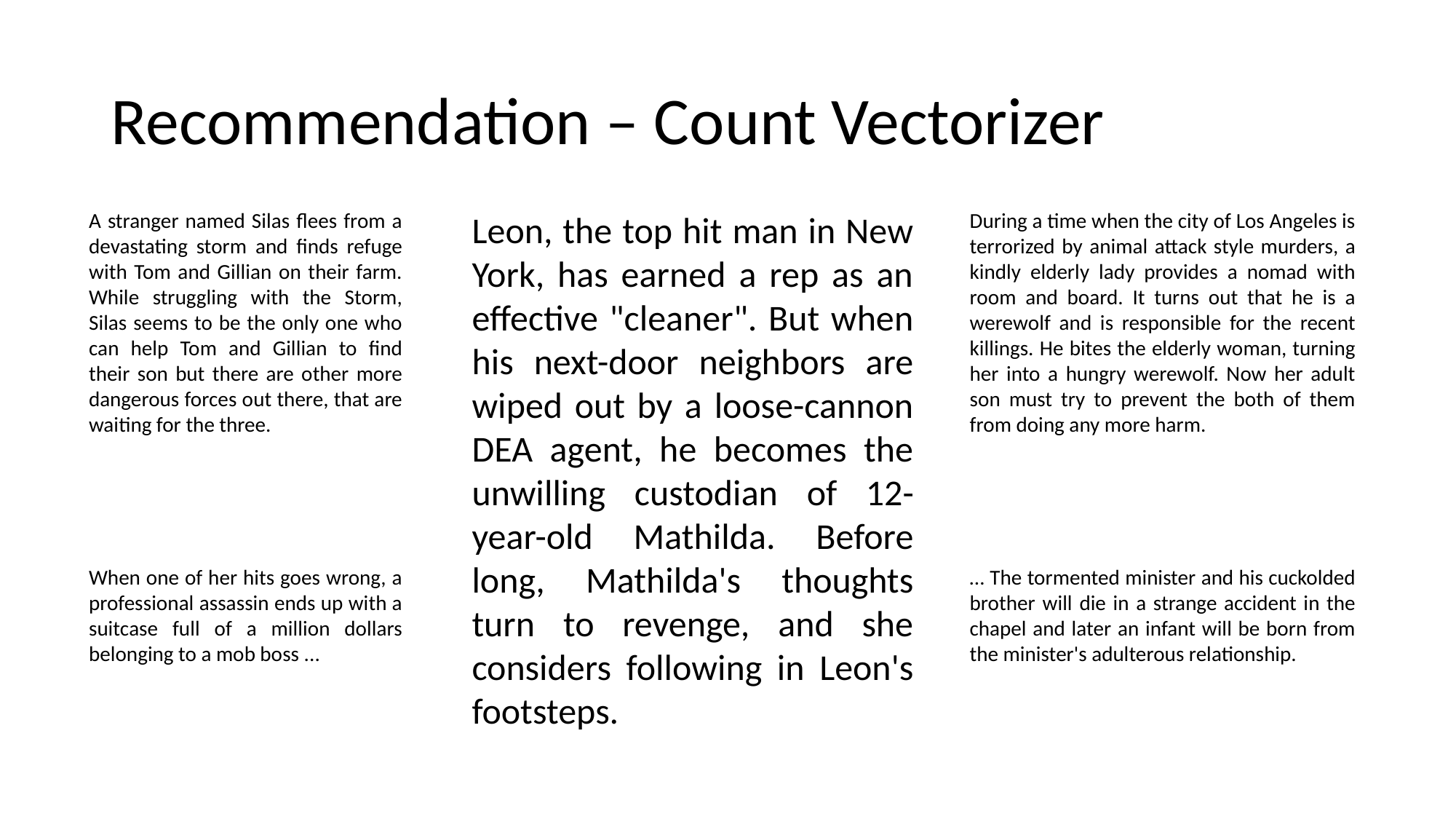

# Recommendation – Count Vectorizer
A stranger named Silas flees from a devastating storm and finds refuge with Tom and Gillian on their farm. While struggling with the Storm, Silas seems to be the only one who can help Tom and Gillian to find their son but there are other more dangerous forces out there, that are waiting for the three.
Leon, the top hit man in New York, has earned a rep as an effective "cleaner". But when his next-door neighbors are wiped out by a loose-cannon DEA agent, he becomes the unwilling custodian of 12-year-old Mathilda. Before long, Mathilda's thoughts turn to revenge, and she considers following in Leon's footsteps.
During a time when the city of Los Angeles is terrorized by animal attack style murders, a kindly elderly lady provides a nomad with room and board. It turns out that he is a werewolf and is responsible for the recent killings. He bites the elderly woman, turning her into a hungry werewolf. Now her adult son must try to prevent the both of them from doing any more harm.
When one of her hits goes wrong, a professional assassin ends up with a suitcase full of a million dollars belonging to a mob boss ...
… The tormented minister and his cuckolded brother will die in a strange accident in the chapel and later an infant will be born from the minister's adulterous relationship.